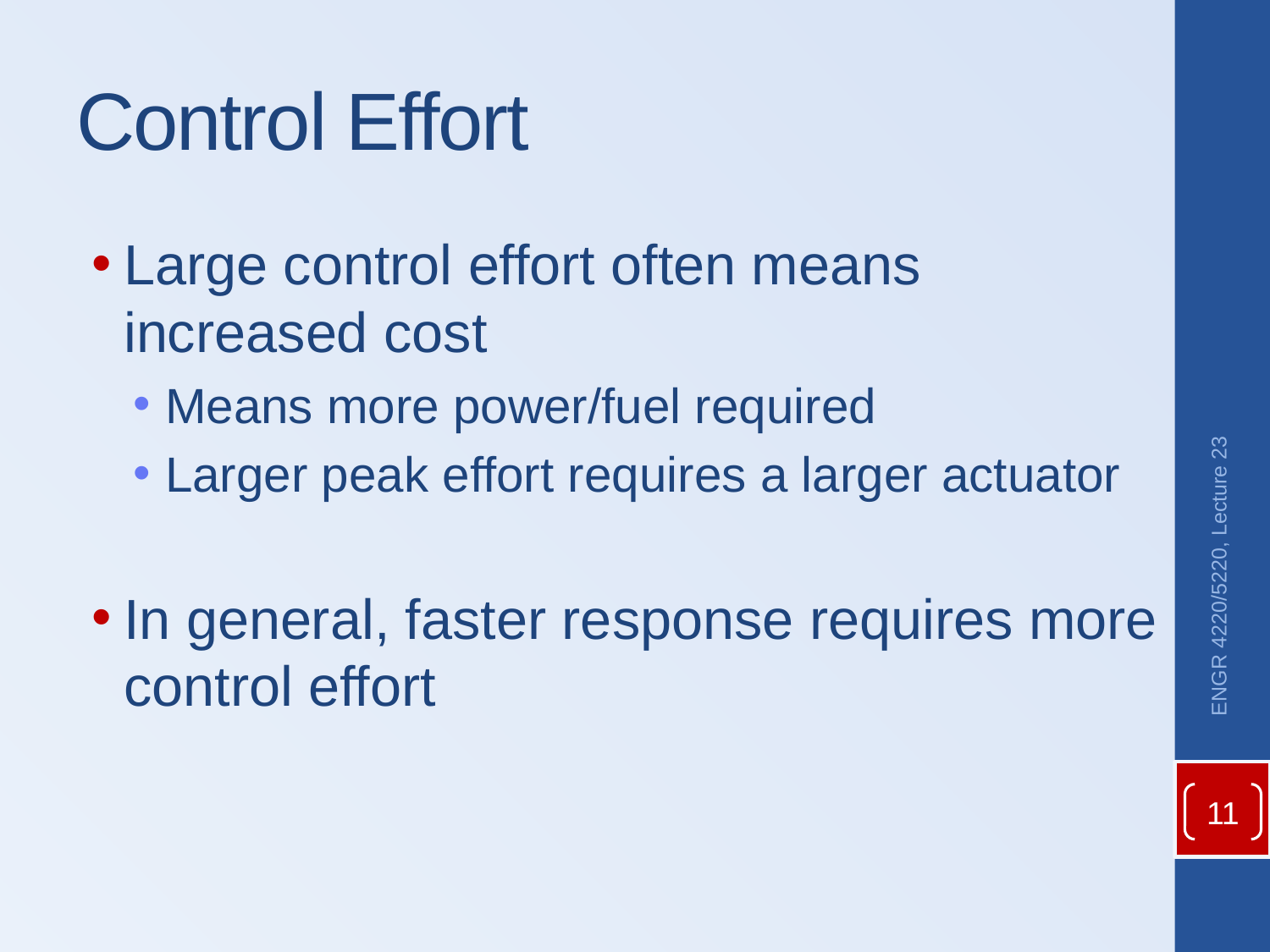

# Control Effort
Large control effort often means increased cost
Means more power/fuel required
Larger peak effort requires a larger actuator

In general, faster response requires more control effort

ENGR 4220/5220, Lecture 23
11